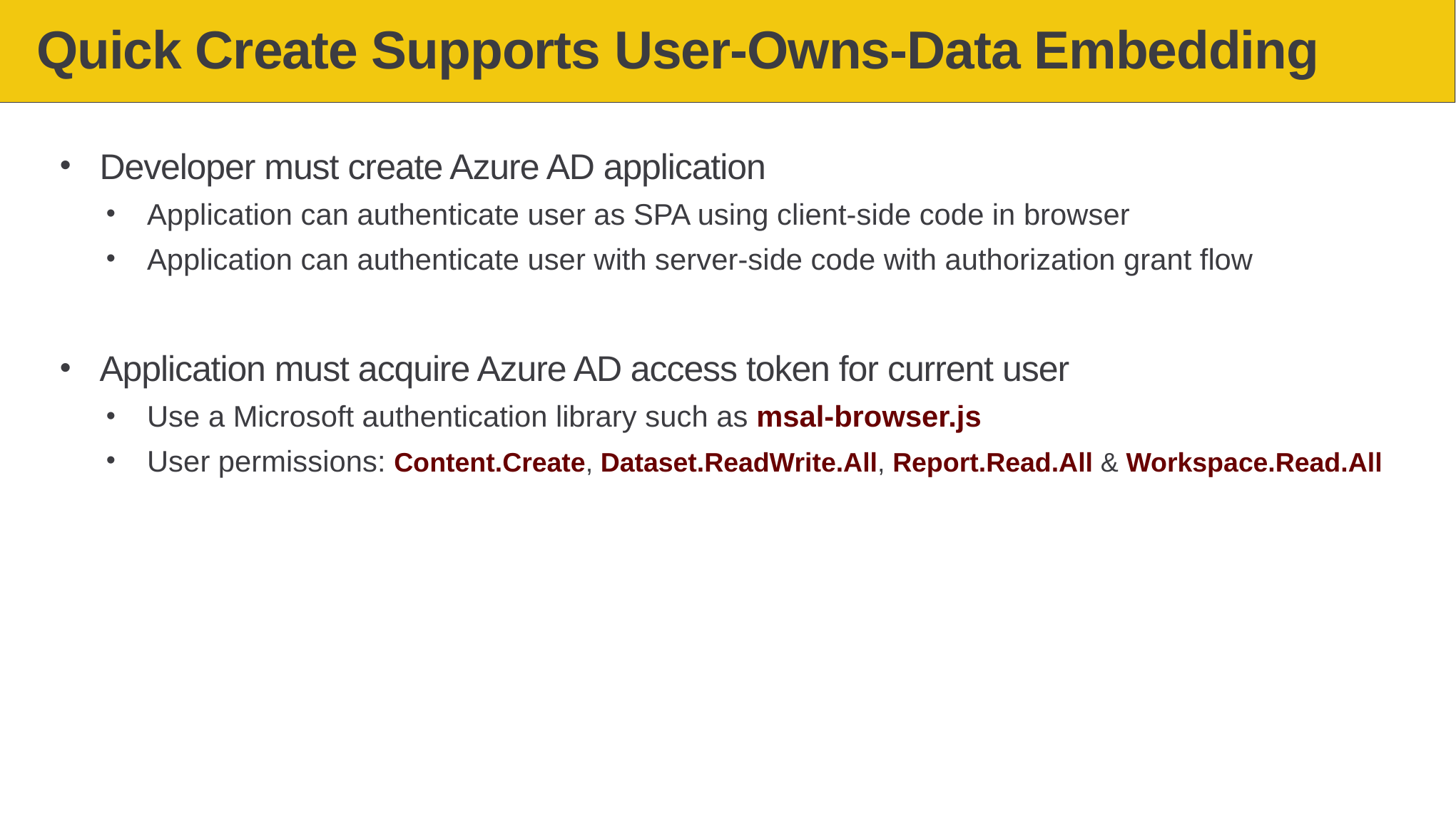

# Quick Create Supports User-Owns-Data Embedding
Developer must create Azure AD application
Application can authenticate user as SPA using client-side code in browser
Application can authenticate user with server-side code with authorization grant flow

Application must acquire Azure AD access token for current user
Use a Microsoft authentication library such as msal-browser.js
User permissions: Content.Create, Dataset.ReadWrite.All, Report.Read.All & Workspace.Read.All